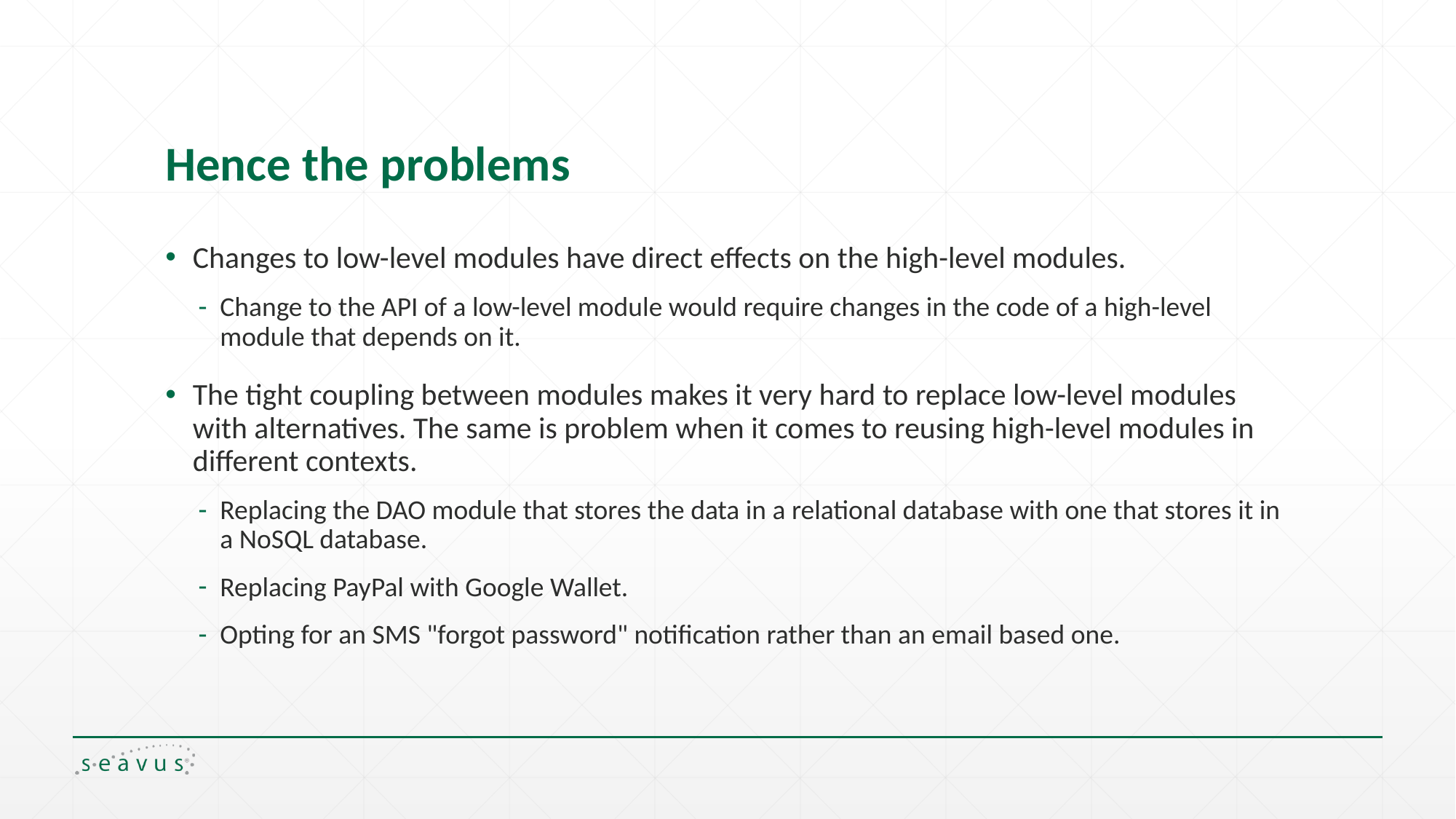

# Hence the problems
Changes to low-level modules have direct effects on the high-level modules.
Change to the API of a low-level module would require changes in the code of a high-level module that depends on it.
The tight coupling between modules makes it very hard to replace low-level modules with alternatives. The same is problem when it comes to reusing high-level modules in different contexts.
Replacing the DAO module that stores the data in a relational database with one that stores it in a NoSQL database.
Replacing PayPal with Google Wallet.
Opting for an SMS "forgot password" notification rather than an email based one.